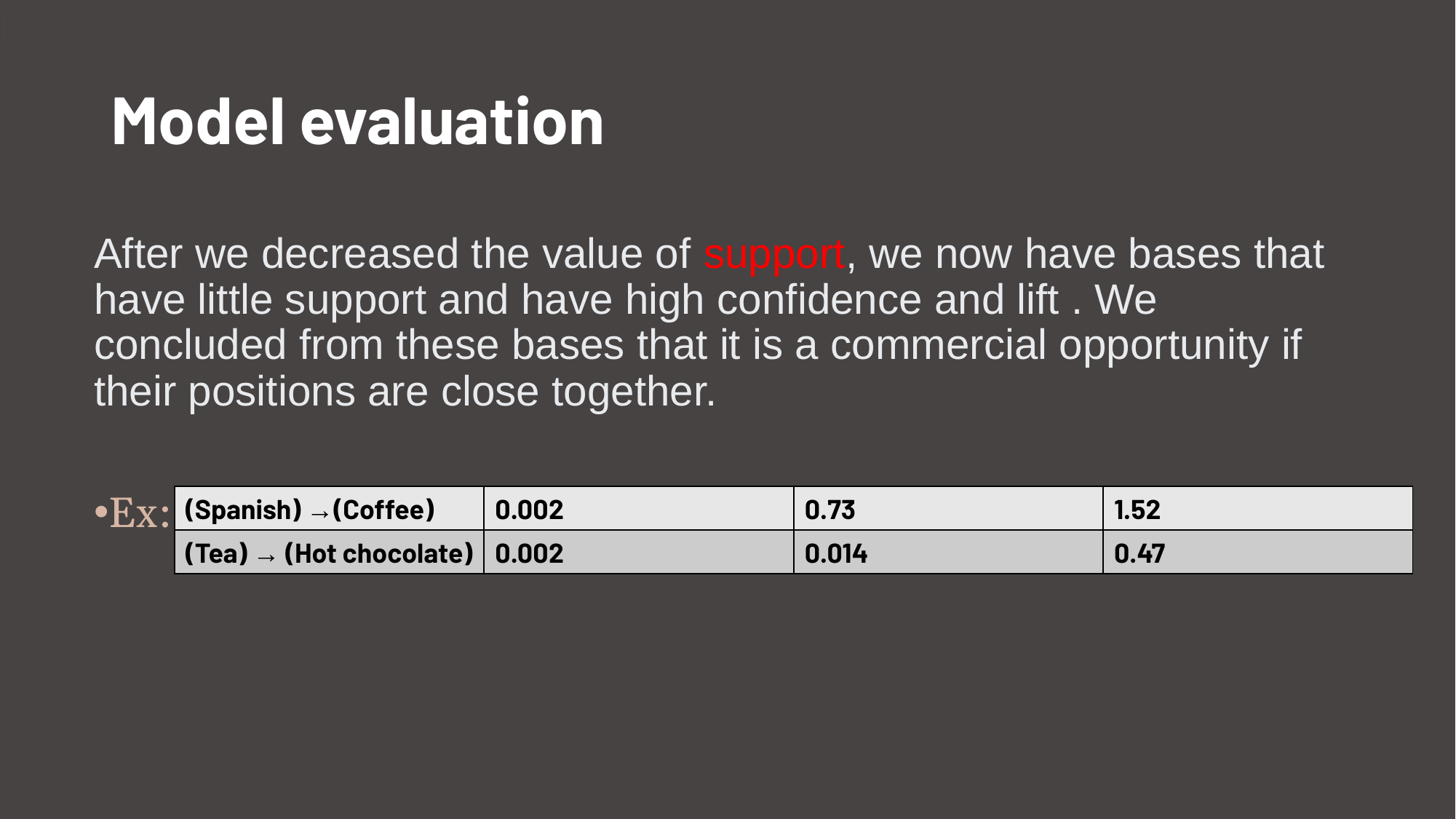

# Model evaluation

After we decreased the value of support, we now have bases that have little support and have high confidence and lift . We concluded from these bases that it is a commercial opportunity if their positions are close together.

Ex:

| (Spanish) →(Coffee) | 0.002 | 0.73 | 1.52 |
| --- | --- | --- | --- |
| (Tea) → (Hot chocolate) | 0.002 | 0.014 | 0.47 |